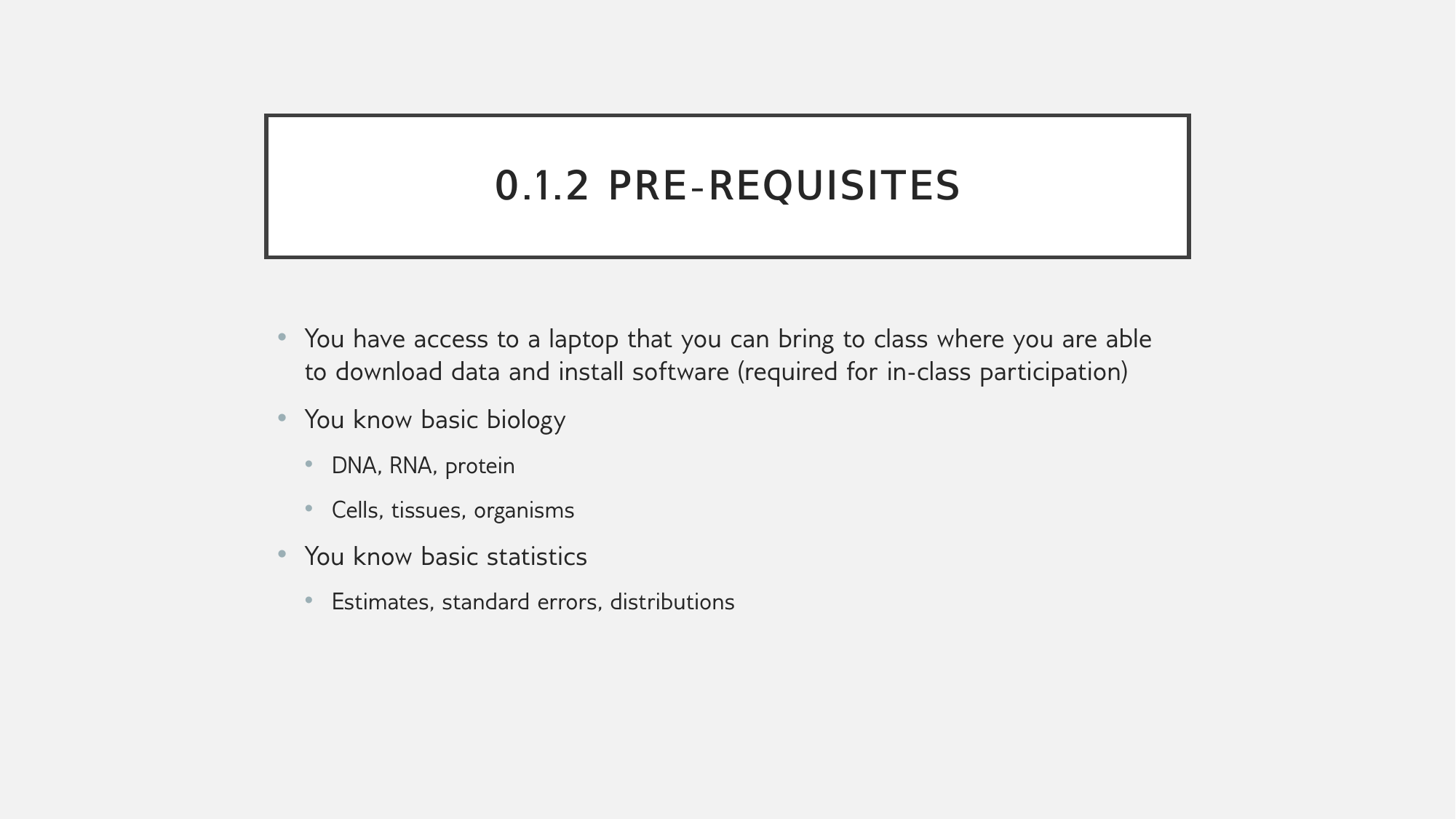

# 0.1.2 Pre-requisites
You have access to a laptop that you can bring to class where you are able to download data and install software (required for in-class participation)
You know basic biology
DNA, RNA, protein
Cells, tissues, organisms
You know basic statistics
Estimates, standard errors, distributions